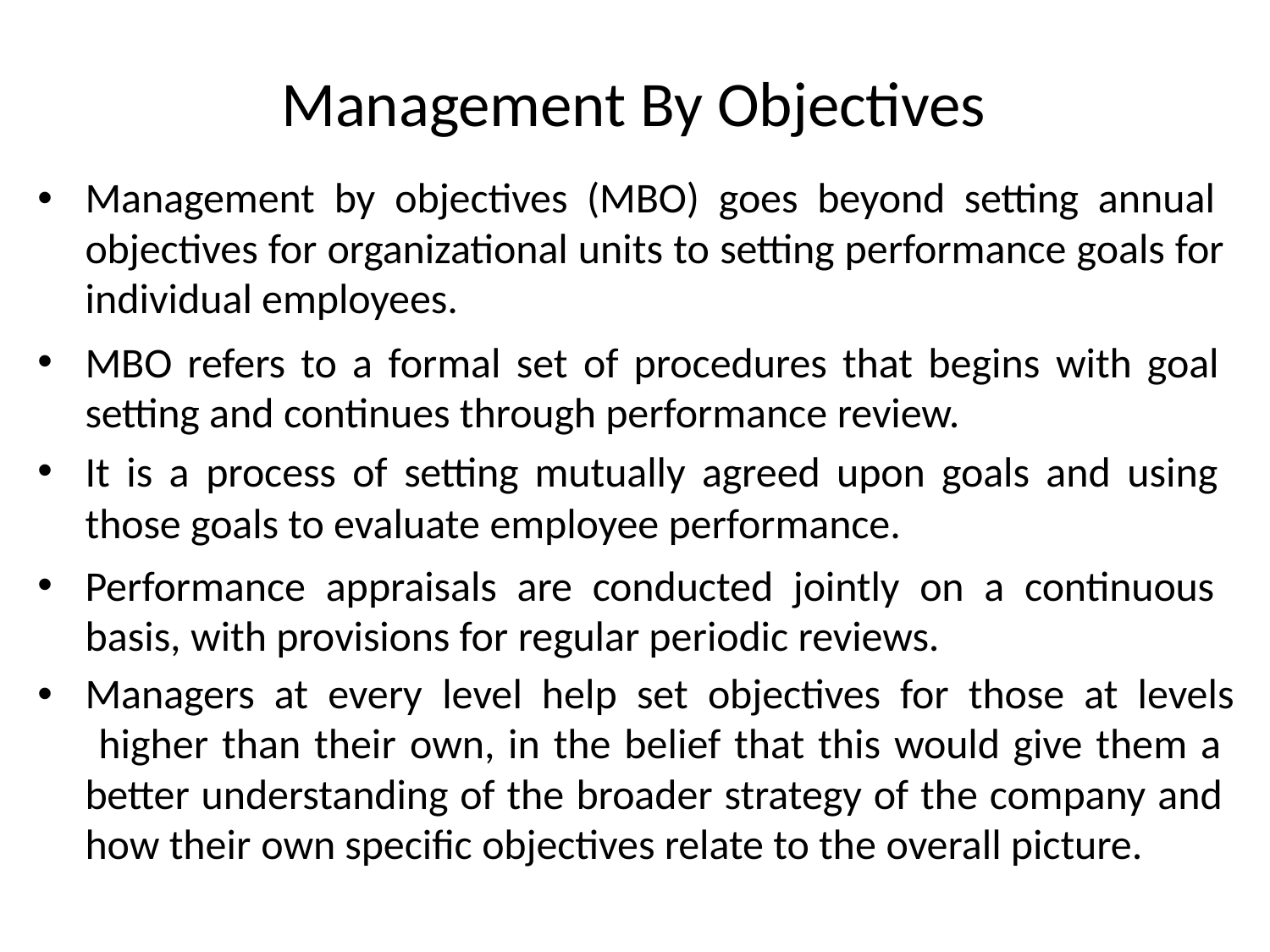

# Management By Objectives
Management by objectives (MBO) goes beyond setting annual  objectives for organizational units to setting performance goals for  individual employees.
MBO refers to a formal set of procedures that begins with goal  setting and continues through performance review.
It is a process of setting mutually agreed upon goals and using  those goals to evaluate employee performance.
Performance appraisals are conducted jointly on a continuous  basis, with provisions for regular periodic reviews.
Managers at every level help set objectives for those at levels  higher than their own, in the belief that this would give them a  better understanding of the broader strategy of the company and  how their own specific objectives relate to the overall picture.